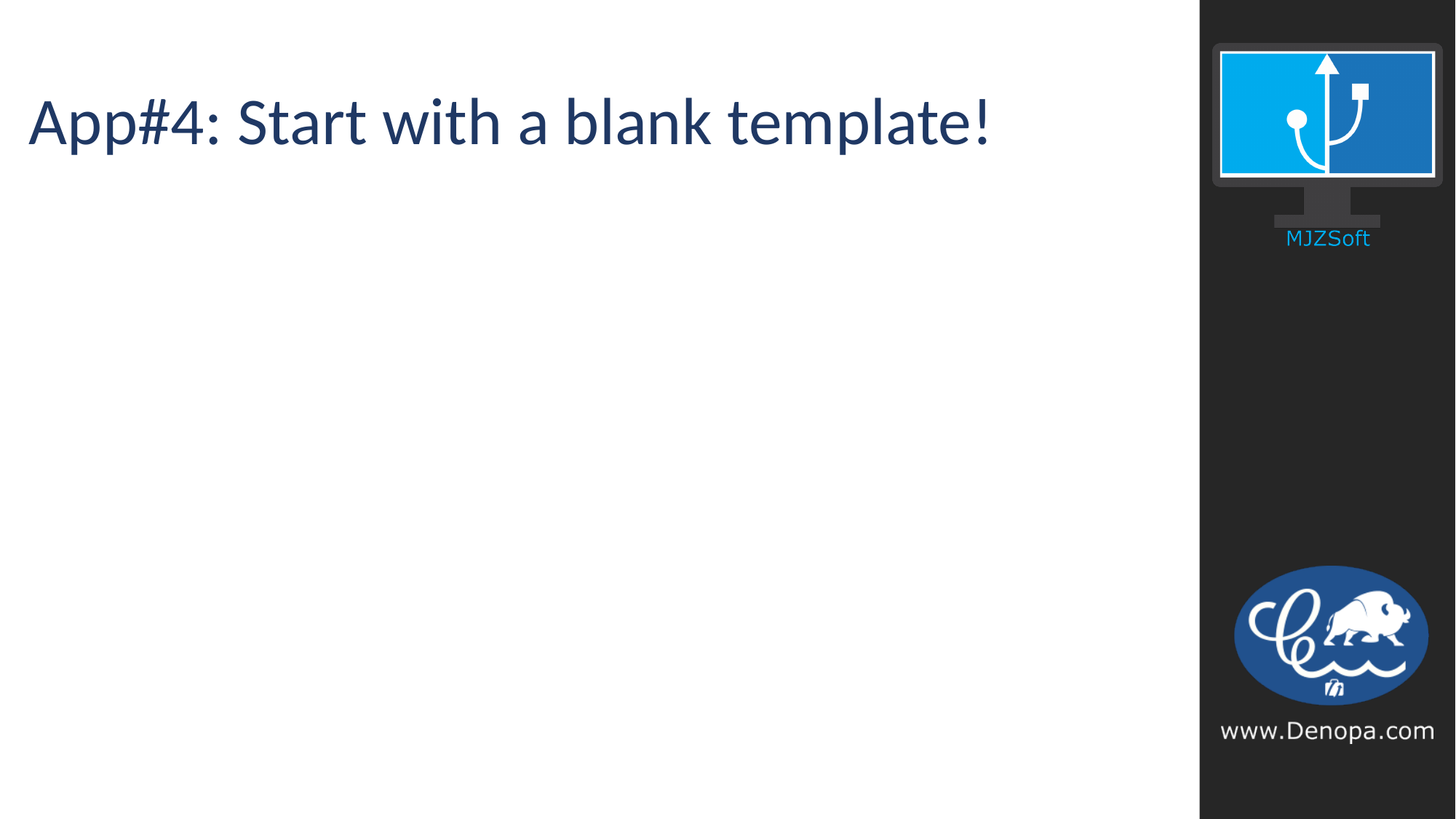

# App#4: Start with a blank template!